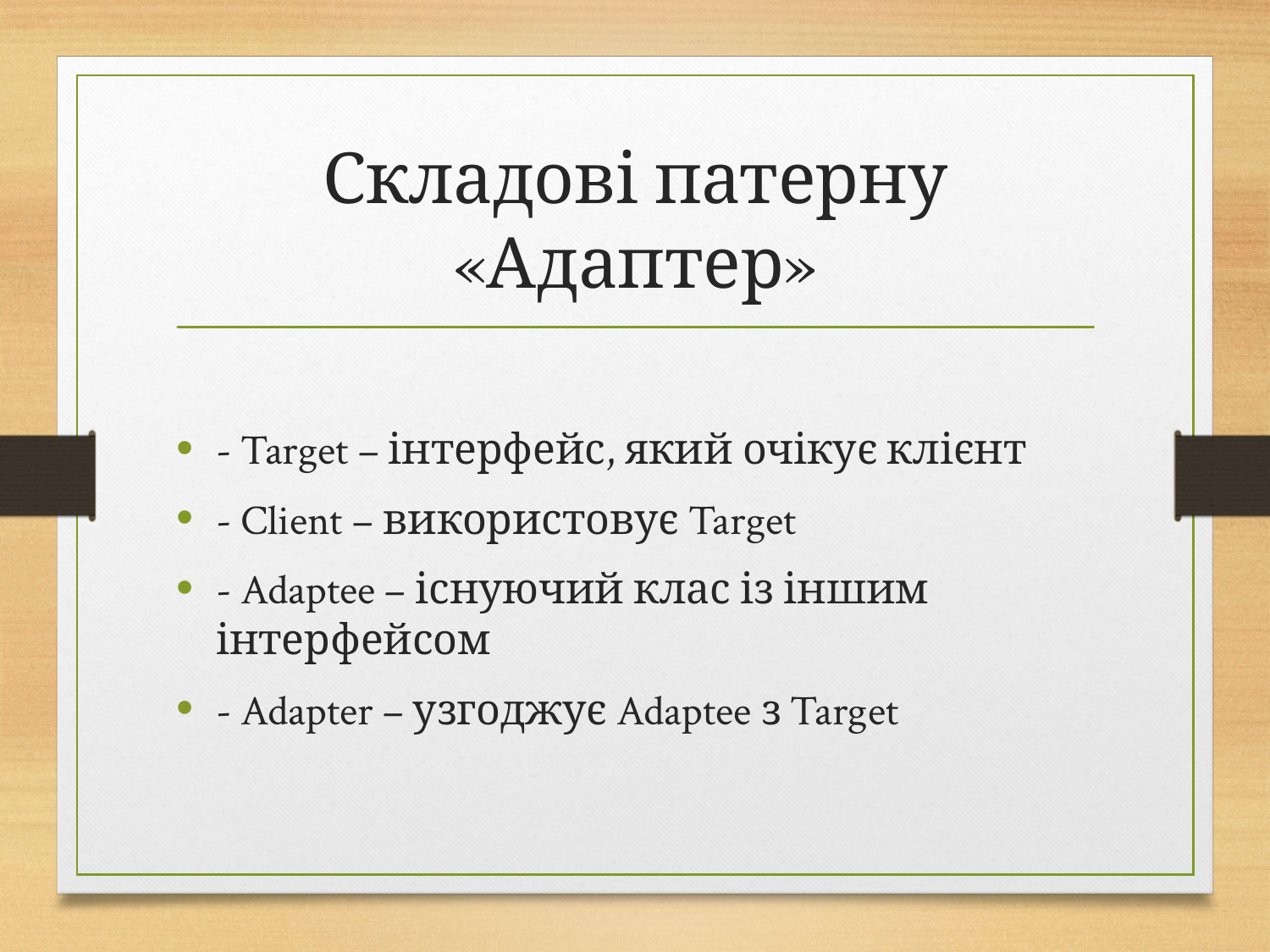

# Складові патерну «Адаптер»

- Target – інтерфейс, який очікує клієнт
- Client – використовує Target
- Adaptee – існуючий клас із іншим інтерфейсом
- Adapter – узгоджує Adaptee з Target